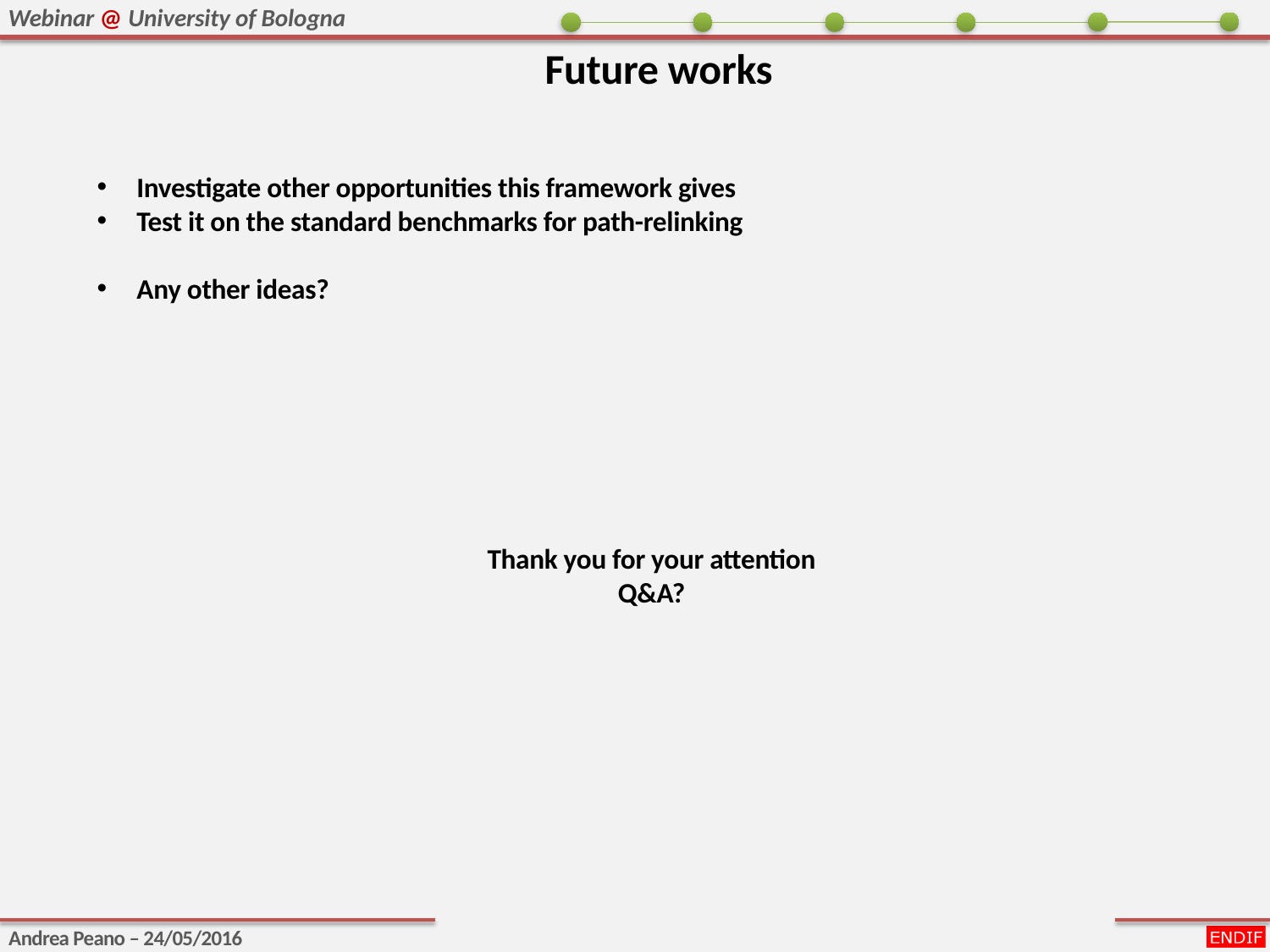

Future works
Investigate other opportunities this framework gives
Test it on the standard benchmarks for path-relinking

Any other ideas?

Thank you for your attention
Q&A?